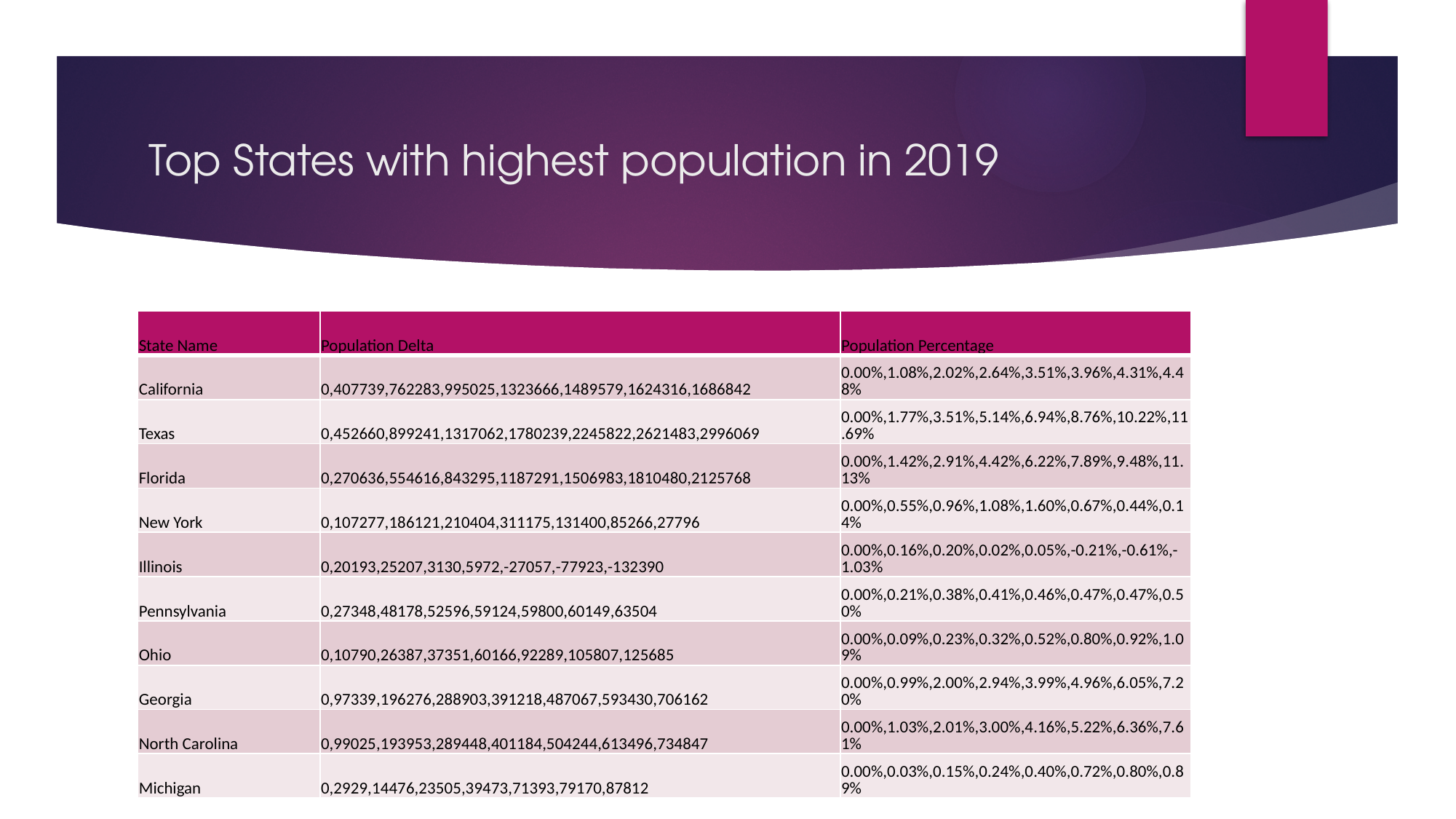

# Top States with highest population in 2019
| State Name | Population Delta | Population Percentage |
| --- | --- | --- |
| California | 0,407739,762283,995025,1323666,1489579,1624316,1686842 | 0.00%,1.08%,2.02%,2.64%,3.51%,3.96%,4.31%,4.48% |
| Texas | 0,452660,899241,1317062,1780239,2245822,2621483,2996069 | 0.00%,1.77%,3.51%,5.14%,6.94%,8.76%,10.22%,11.69% |
| Florida | 0,270636,554616,843295,1187291,1506983,1810480,2125768 | 0.00%,1.42%,2.91%,4.42%,6.22%,7.89%,9.48%,11.13% |
| New York | 0,107277,186121,210404,311175,131400,85266,27796 | 0.00%,0.55%,0.96%,1.08%,1.60%,0.67%,0.44%,0.14% |
| Illinois | 0,20193,25207,3130,5972,-27057,-77923,-132390 | 0.00%,0.16%,0.20%,0.02%,0.05%,-0.21%,-0.61%,-1.03% |
| Pennsylvania | 0,27348,48178,52596,59124,59800,60149,63504 | 0.00%,0.21%,0.38%,0.41%,0.46%,0.47%,0.47%,0.50% |
| Ohio | 0,10790,26387,37351,60166,92289,105807,125685 | 0.00%,0.09%,0.23%,0.32%,0.52%,0.80%,0.92%,1.09% |
| Georgia | 0,97339,196276,288903,391218,487067,593430,706162 | 0.00%,0.99%,2.00%,2.94%,3.99%,4.96%,6.05%,7.20% |
| North Carolina | 0,99025,193953,289448,401184,504244,613496,734847 | 0.00%,1.03%,2.01%,3.00%,4.16%,5.22%,6.36%,7.61% |
| Michigan | 0,2929,14476,23505,39473,71393,79170,87812 | 0.00%,0.03%,0.15%,0.24%,0.40%,0.72%,0.80%,0.89% |